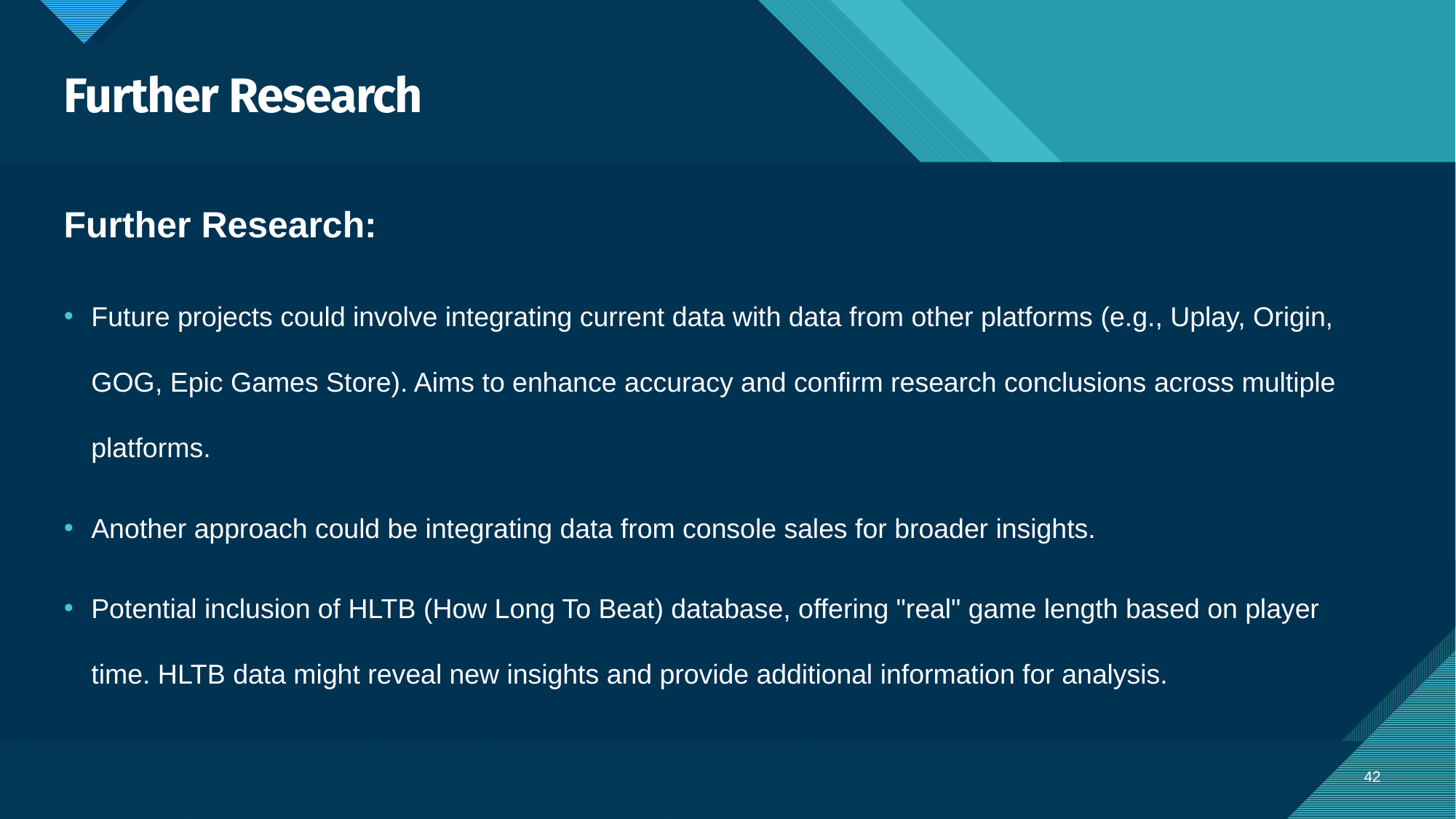

# Further Research
Further Research:
Future projects could involve integrating current data with data from other platforms (e.g., Uplay, Origin, GOG, Epic Games Store). Aims to enhance accuracy and confirm research conclusions across multiple platforms.
Another approach could be integrating data from console sales for broader insights.
Potential inclusion of HLTB (How Long To Beat) database, offering "real" game length based on player time. HLTB data might reveal new insights and provide additional information for analysis.
42